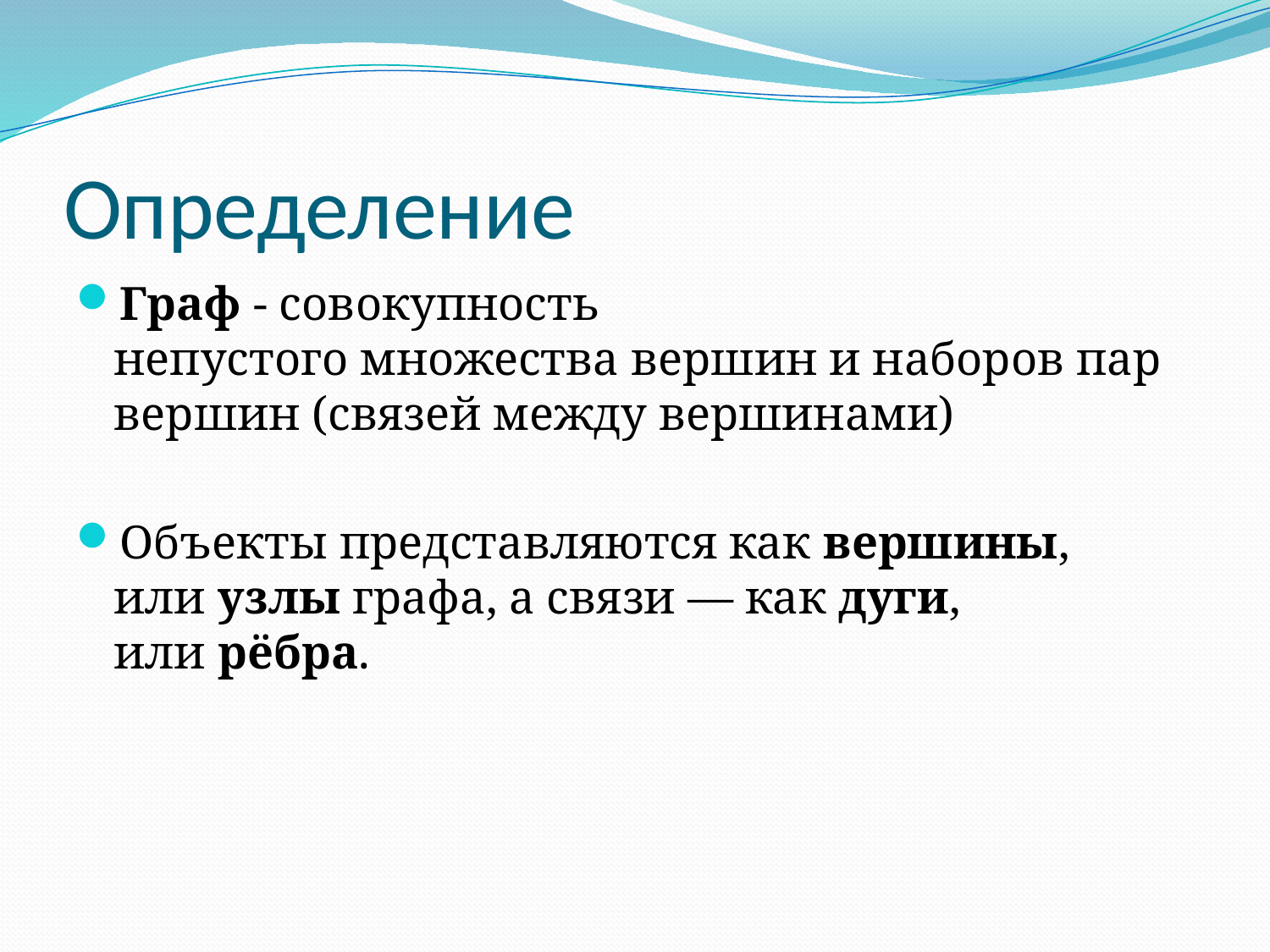

# Определение
Граф - совокупность непустого множества вершин и наборов пар вершин (связей между вершинами)

Объекты представляются как вершины, или узлы графа, а связи — как дуги, или рёбра.